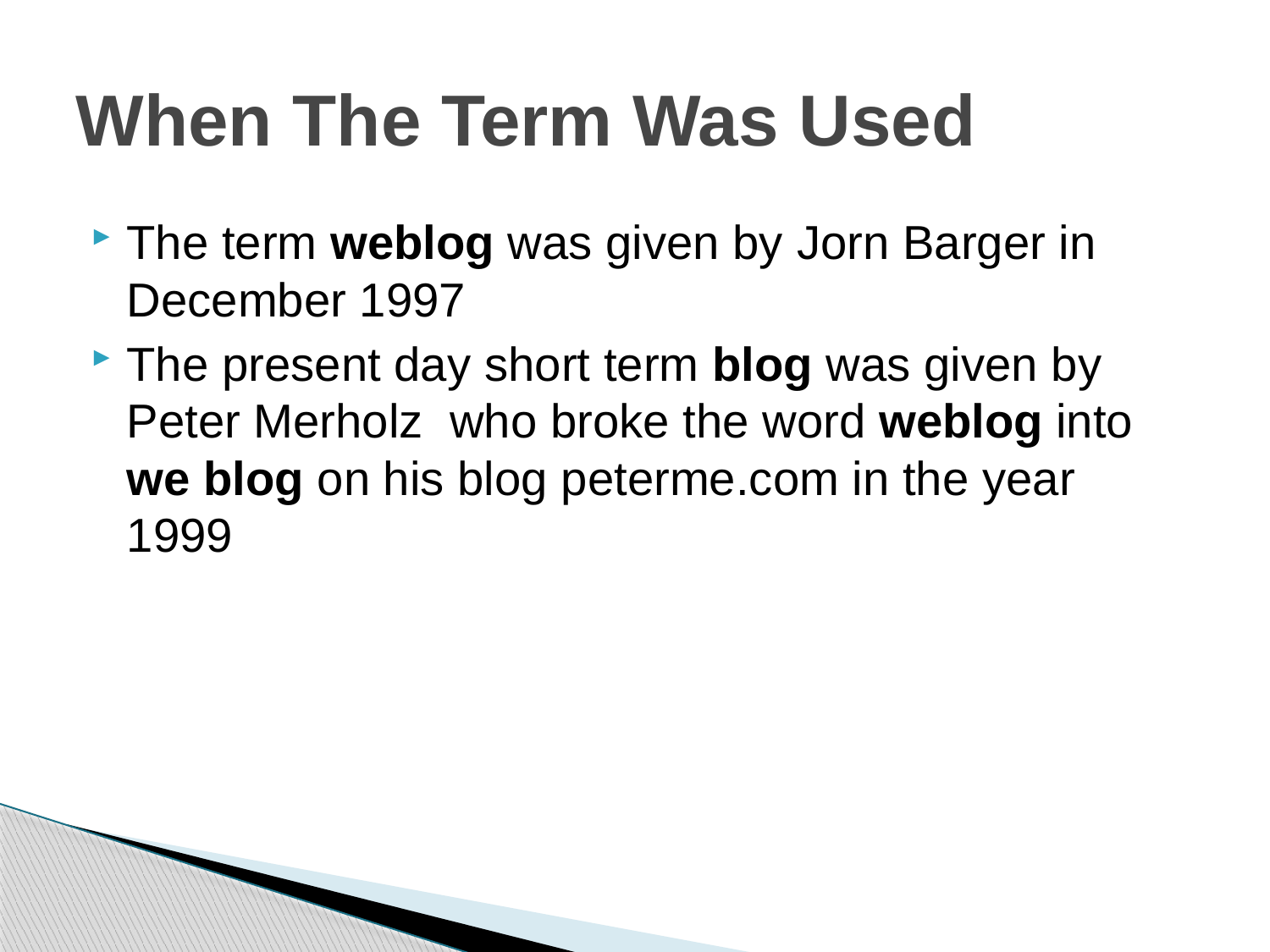

# When The Term Was Used
The term weblog was given by Jorn Barger in December 1997
The present day short term blog was given by Peter Merholz  who broke the word weblog into we blog on his blog peterme.com in the year 1999